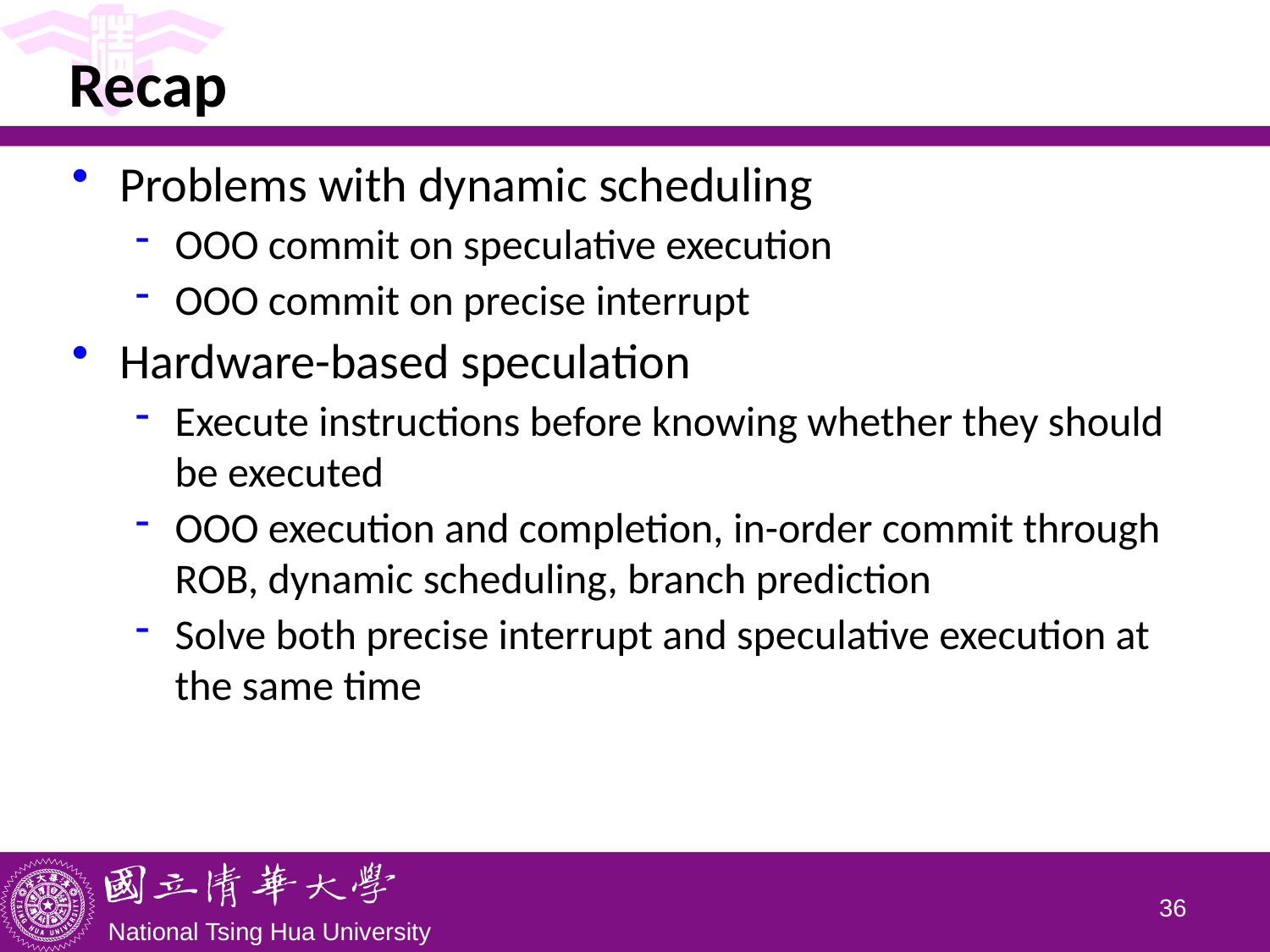

# Recap
Problems with dynamic scheduling
OOO commit on speculative execution
OOO commit on precise interrupt
Hardware-based speculation
Execute instructions before knowing whether they should be executed
OOO execution and completion, in-order commit through ROB, dynamic scheduling, branch prediction
Solve both precise interrupt and speculative execution at the same time
36